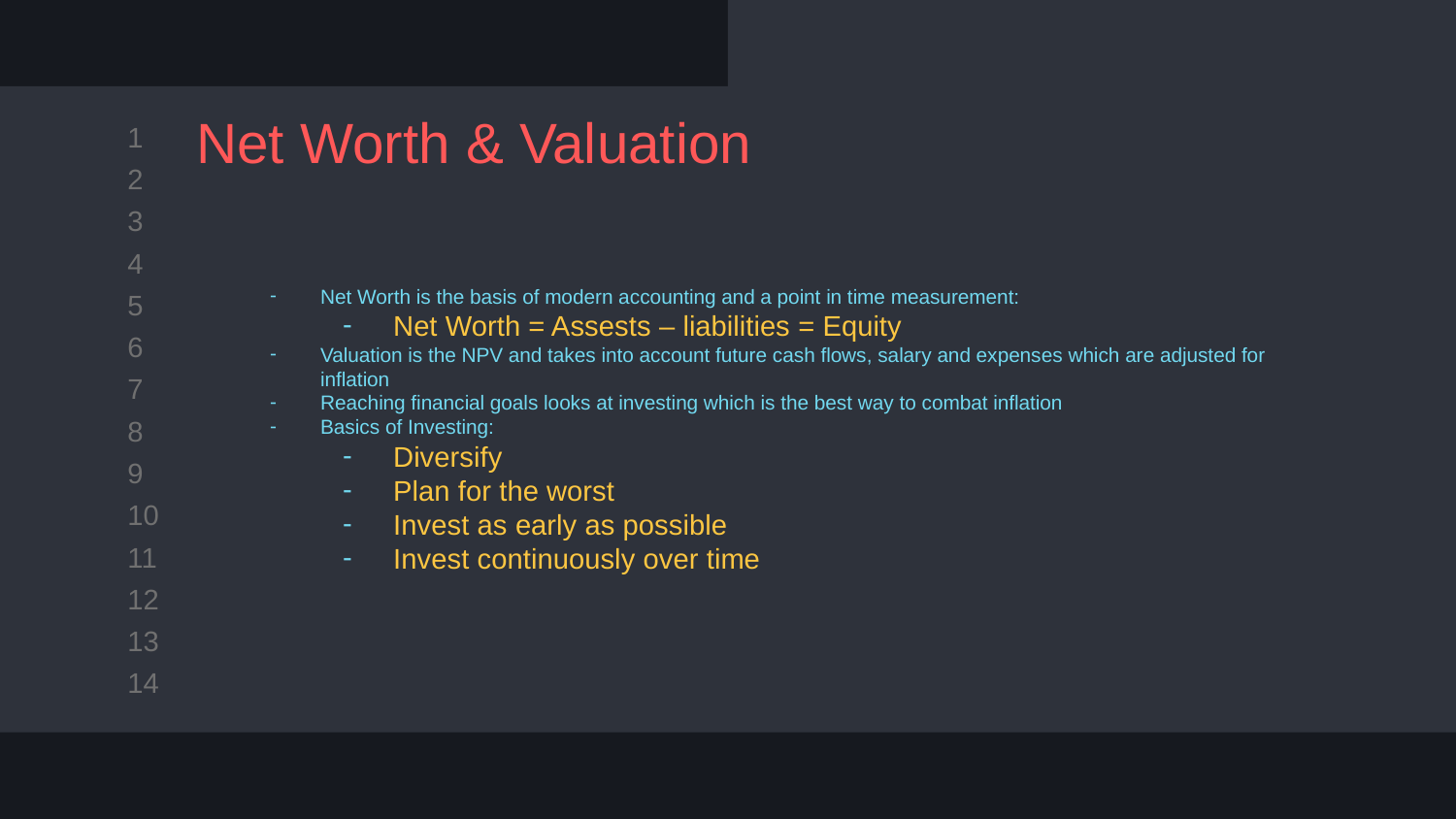

# Net Worth & Valuation
Net Worth is the basis of modern accounting and a point in time measurement:
Net Worth = Assests – liabilities = Equity
Valuation is the NPV and takes into account future cash flows, salary and expenses which are adjusted for inflation
Reaching financial goals looks at investing which is the best way to combat inflation
Basics of Investing:
Diversify
Plan for the worst
Invest as early as possible
Invest continuously over time